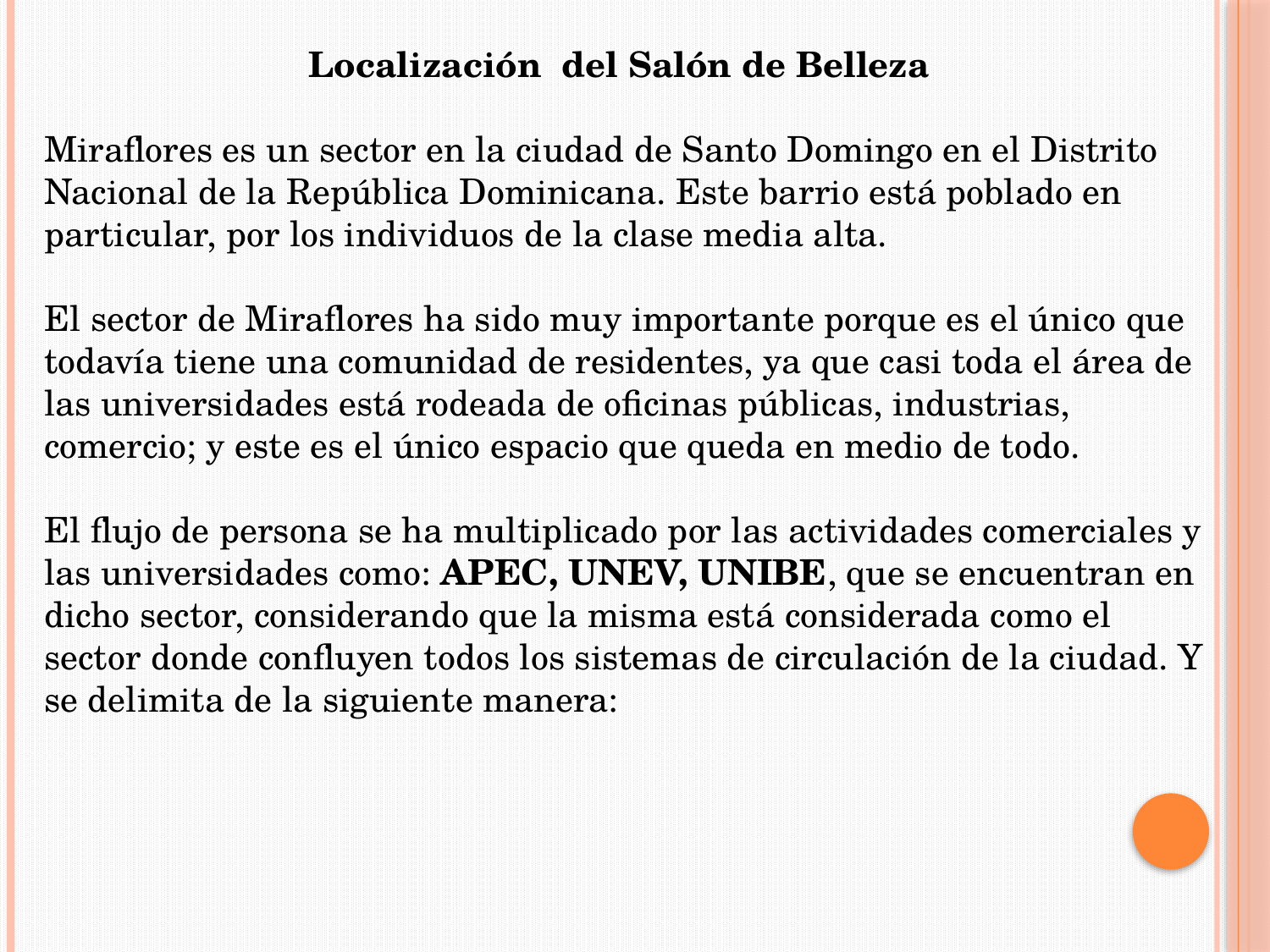

Localización  del Salón de Belleza

Miraflores es un sector en la ciudad de Santo Domingo en el Distrito Nacional de la República Dominicana. Este barrio está poblado en particular, por los individuos de la clase media alta.

El sector de Miraflores ha sido muy importante porque es el único que todavía tiene una comunidad de residentes, ya que casi toda el área de las universidades está rodeada de oficinas públicas, industrias, comercio; y este es el único espacio que queda en medio de todo.

El flujo de persona se ha multiplicado por las actividades comerciales y las universidades como: APEC, UNEV, UNIBE, que se encuentran en dicho sector, considerando que la misma está considerada como el sector donde confluyen todos los sistemas de circulación de la ciudad. Y se delimita de la siguiente manera: